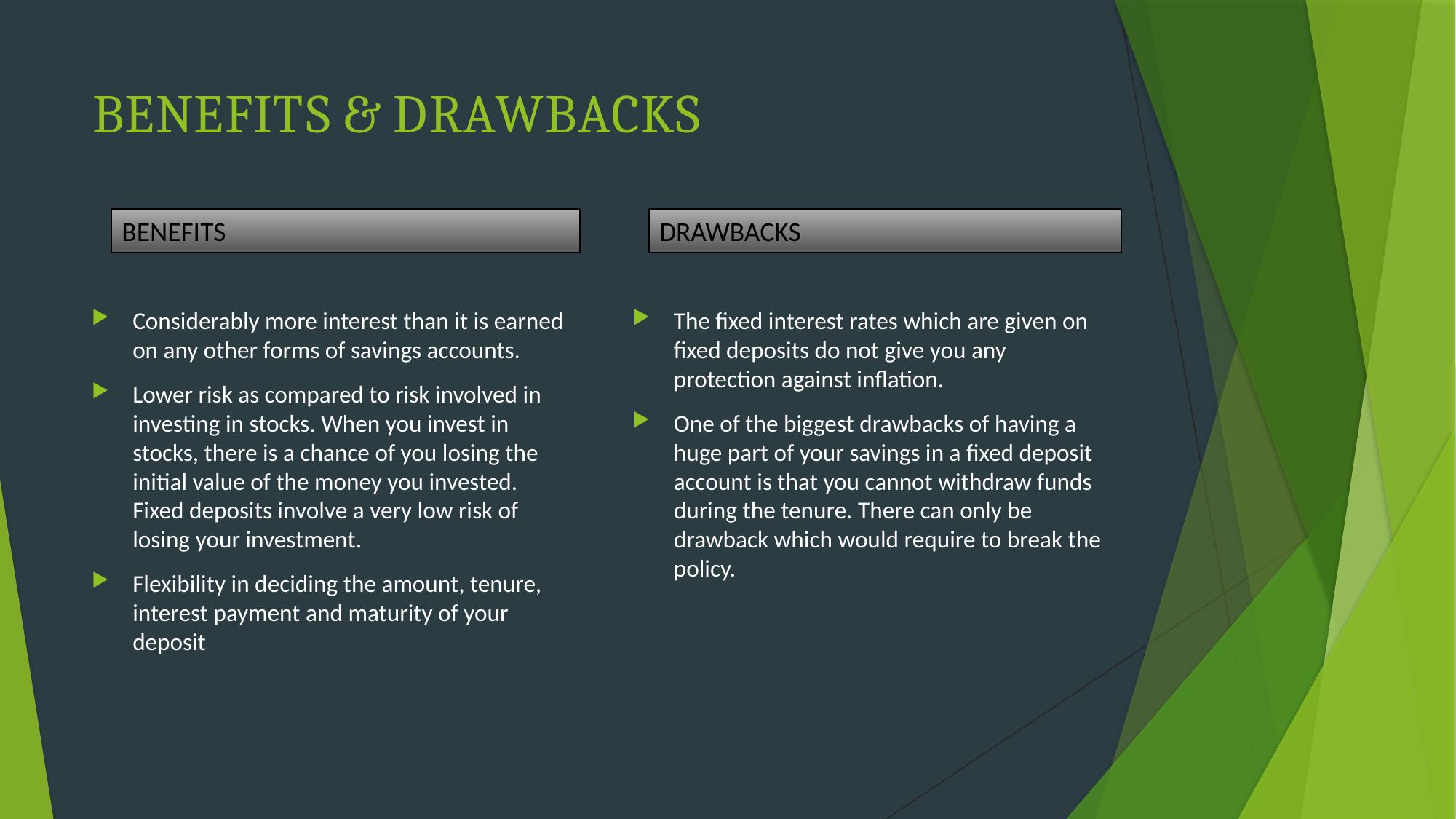

# BENEFITS & DRAWBACKS
BENEFITS
DRAWBACKS
The fixed interest rates which are given on fixed deposits do not give you any protection against inflation.
One of the biggest drawbacks of having a huge part of your savings in a fixed deposit account is that you cannot withdraw funds during the tenure. There can only be drawback which would require to break the policy.
Considerably more interest than it is earned on any other forms of savings accounts.
Lower risk as compared to risk involved in investing in stocks. When you invest in stocks, there is a chance of you losing the initial value of the money you invested. Fixed deposits involve a very low risk of losing your investment.
Flexibility in deciding the amount, tenure, interest payment and maturity of your deposit